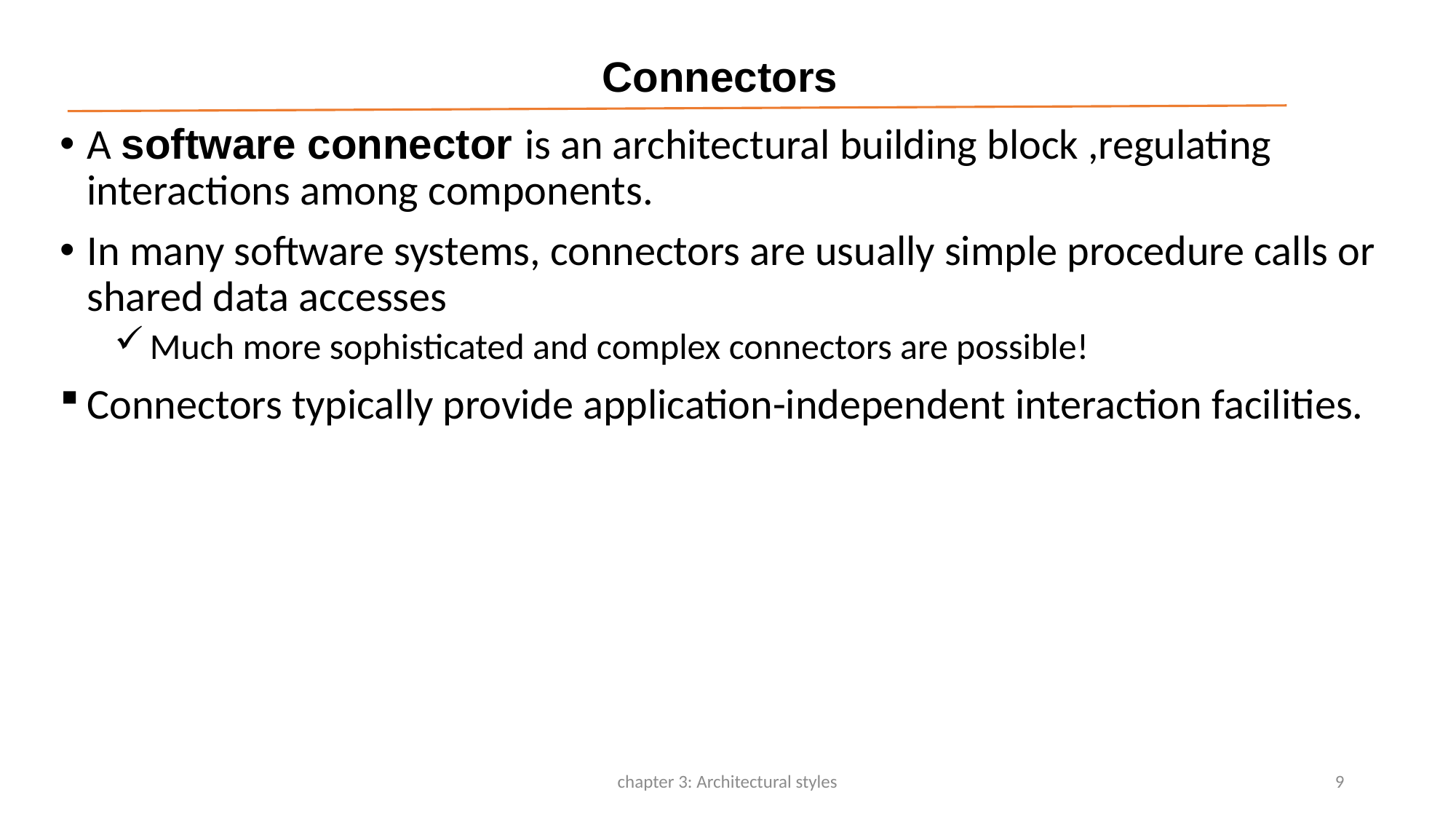

# Connectors
A software connector is an architectural building block ,regulating interactions among components.
In many software systems, connectors are usually simple procedure calls or shared data accesses
 Much more sophisticated and complex connectors are possible!
Connectors typically provide application-independent interaction facilities.

chapter 3: Architectural styles
9